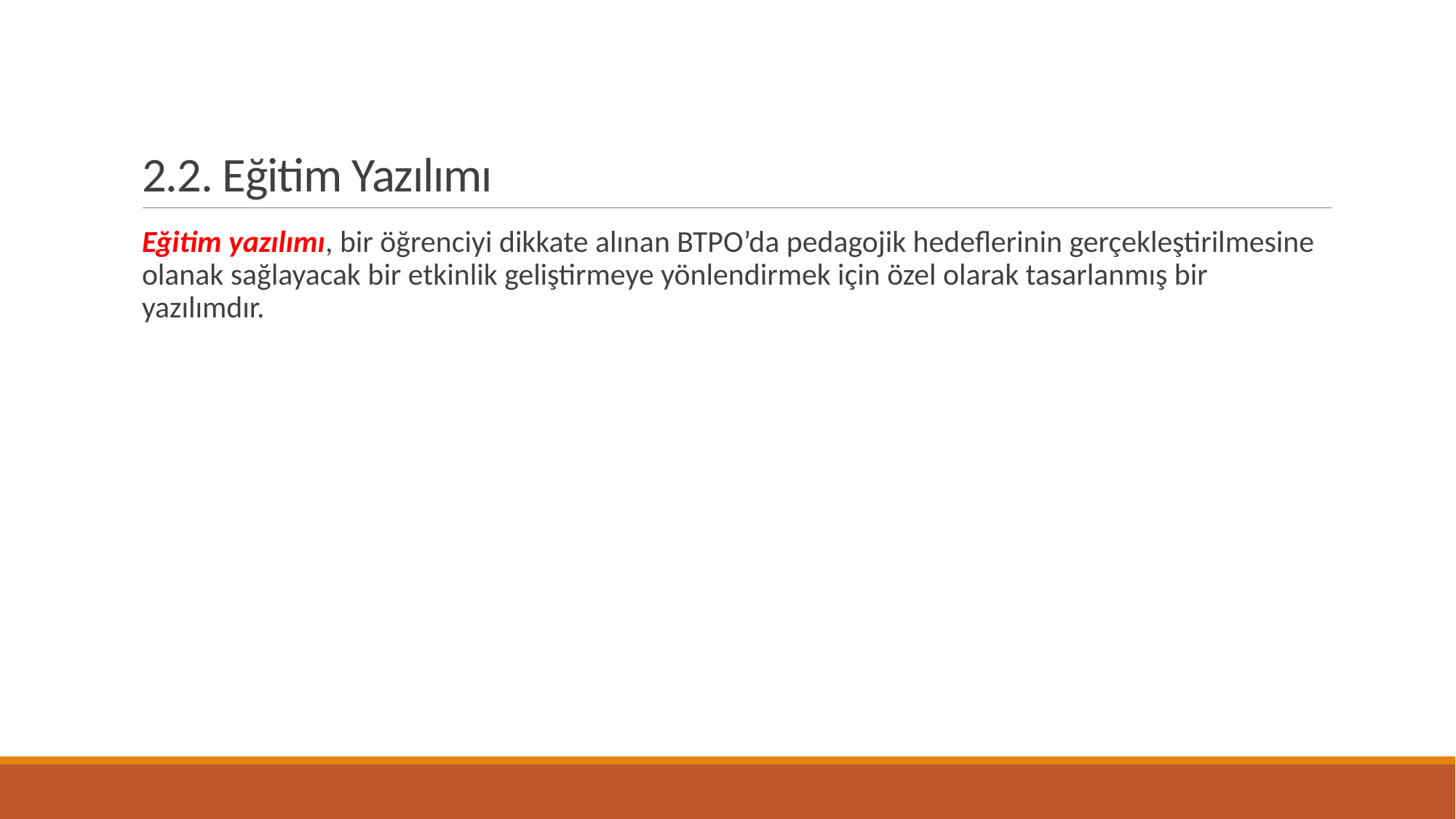

# 2.2. Eğitim Yazılımı
Eğitim yazılımı, bir öğrenciyi dikkate alınan BTPO’da pedagojik hedeflerinin gerçekleştirilmesine olanak sağlayacak bir etkinlik geliştirmeye yönlendirmek için özel olarak tasarlanmış bir yazılımdır.